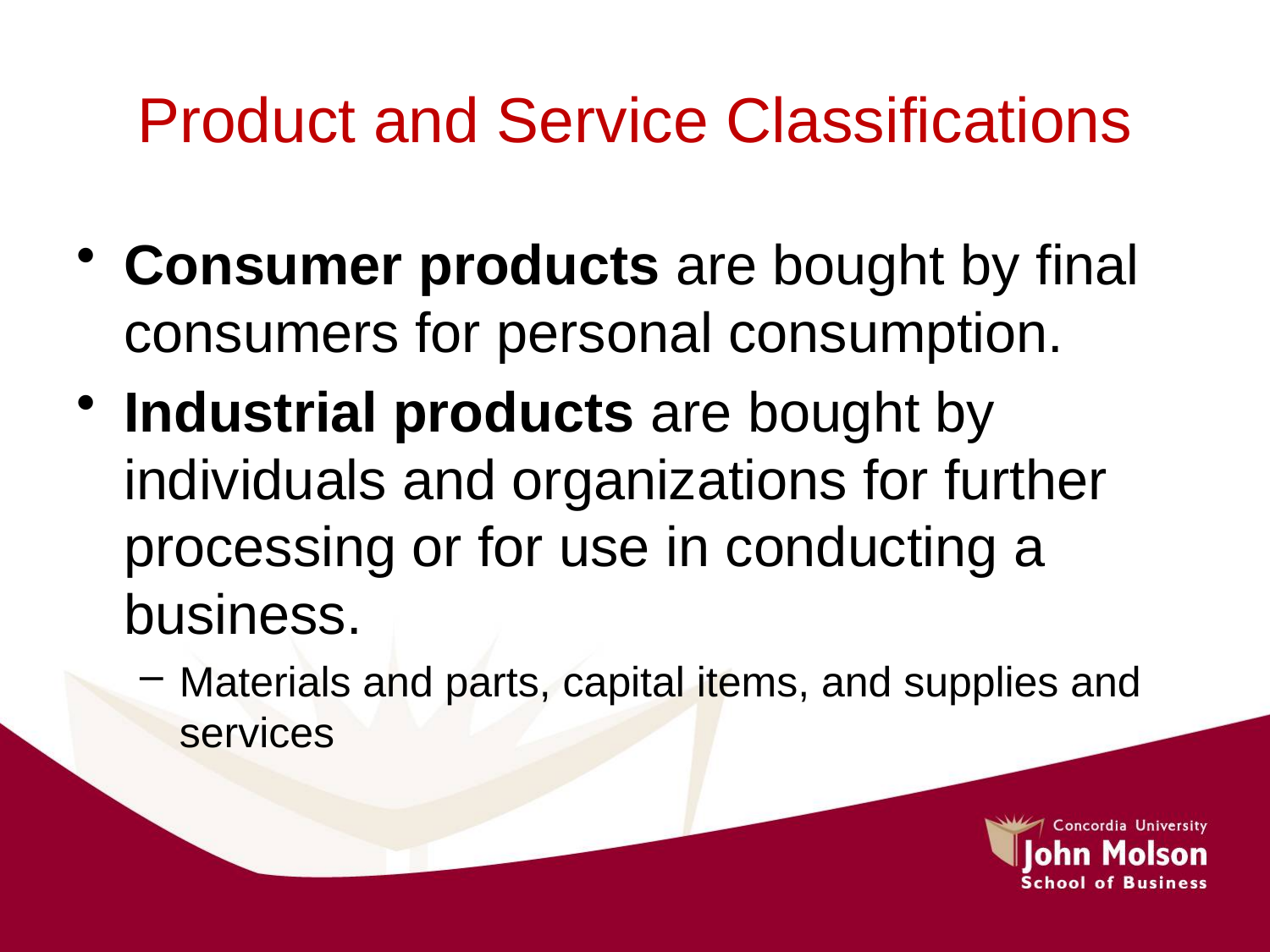

# Product and Service Classifications
Consumer products are bought by final consumers for personal consumption.
Industrial products are bought by individuals and organizations for further processing or for use in conducting a business.
Materials and parts, capital items, and supplies and services